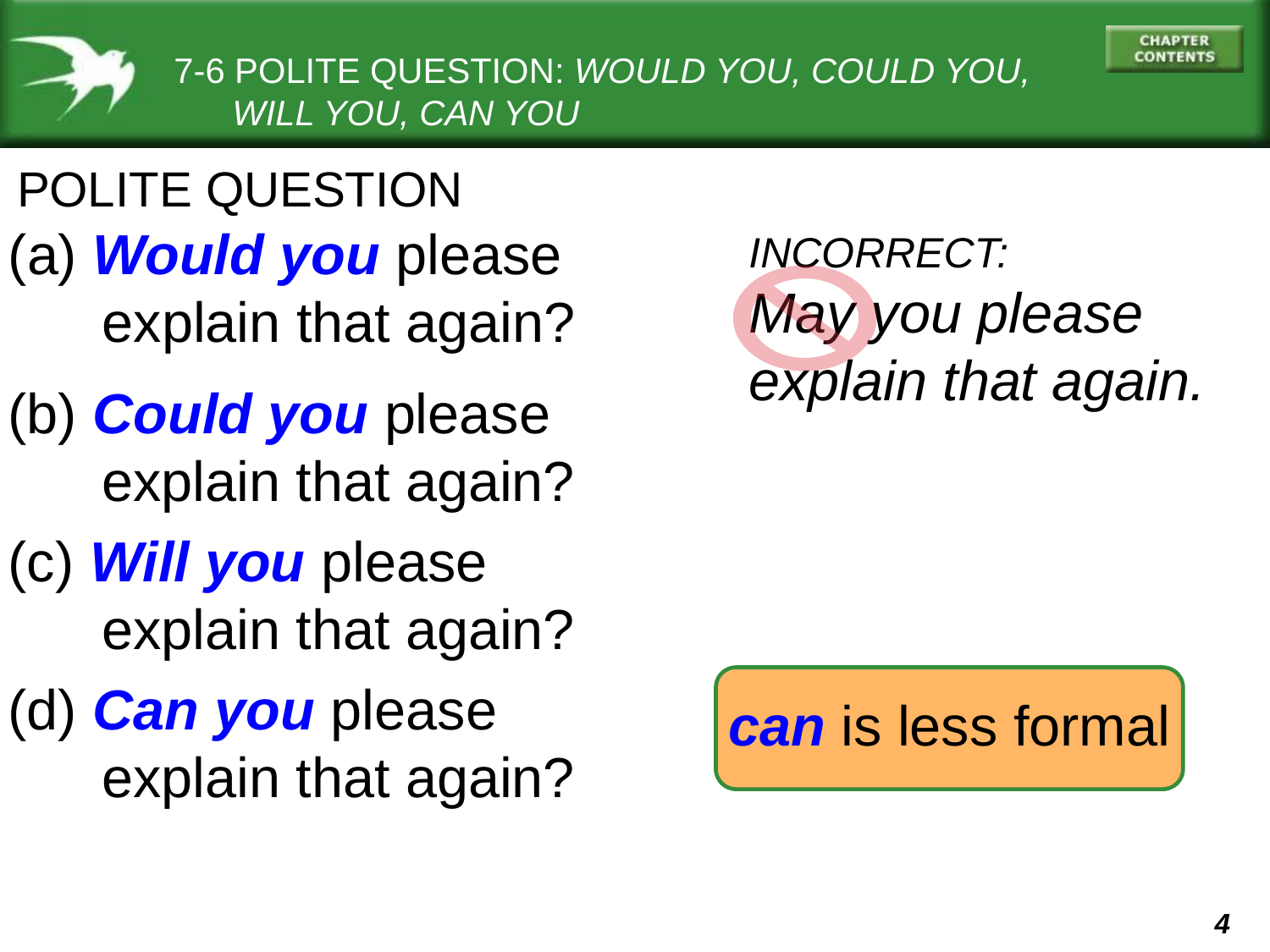

7-6 POLITE QUESTION: WOULD YOU, COULD YOU,
      WILL YOU, CAN YOU
POLITE QUESTION

(a) Would you please
      explain that again?
INCORRECT:
May you please
explain that again.

(b) Could you please
      explain that again?
(c) Will you please
      explain that again?
(d) Can you please
      explain that again?

can is less formal